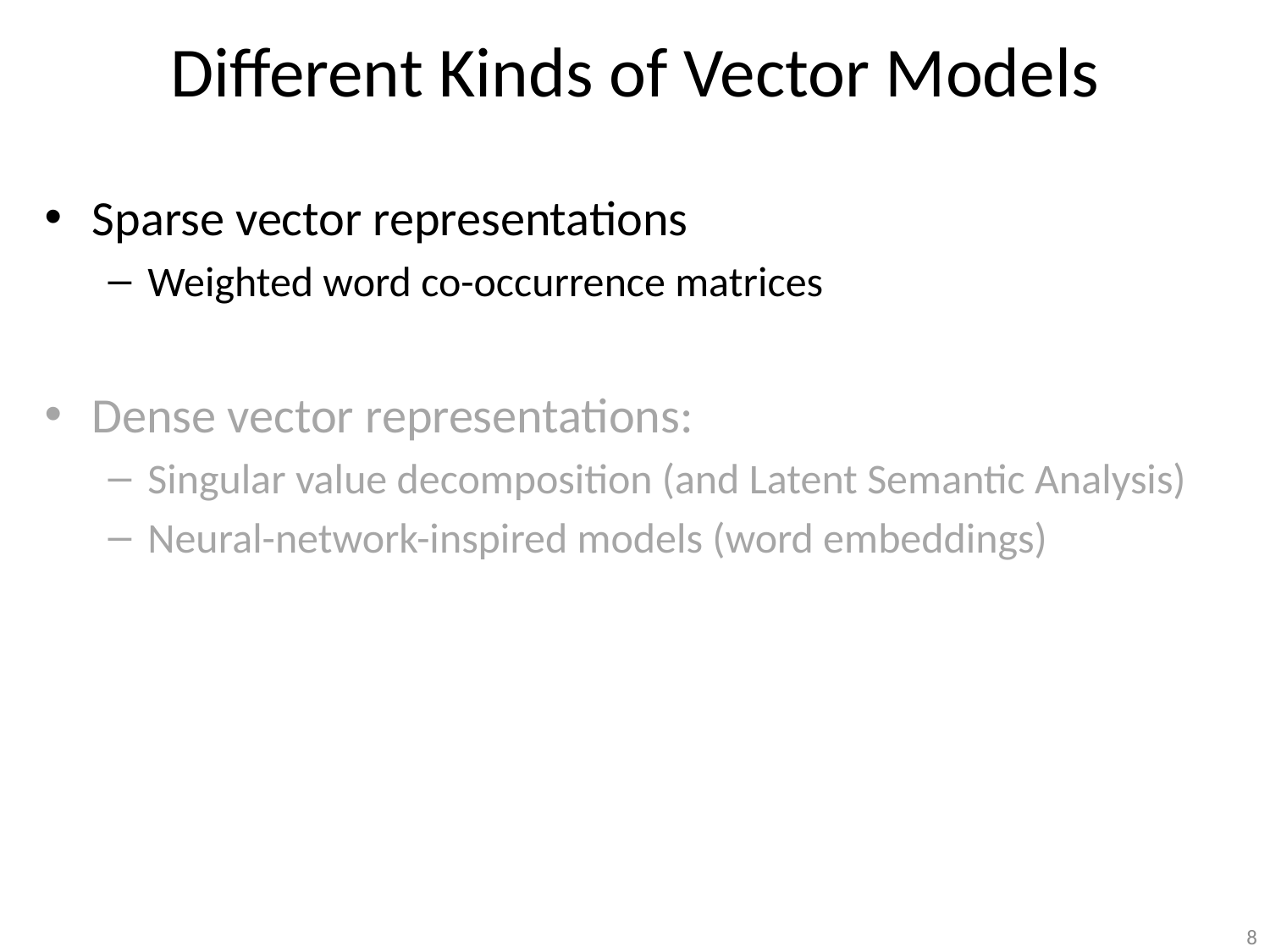

# Different Kinds of Vector Models
Sparse vector representations
Weighted word co-occurrence matrices

Dense vector representations:
Singular value decomposition (and Latent Semantic Analysis)
Neural-network-inspired models (word embeddings)
8